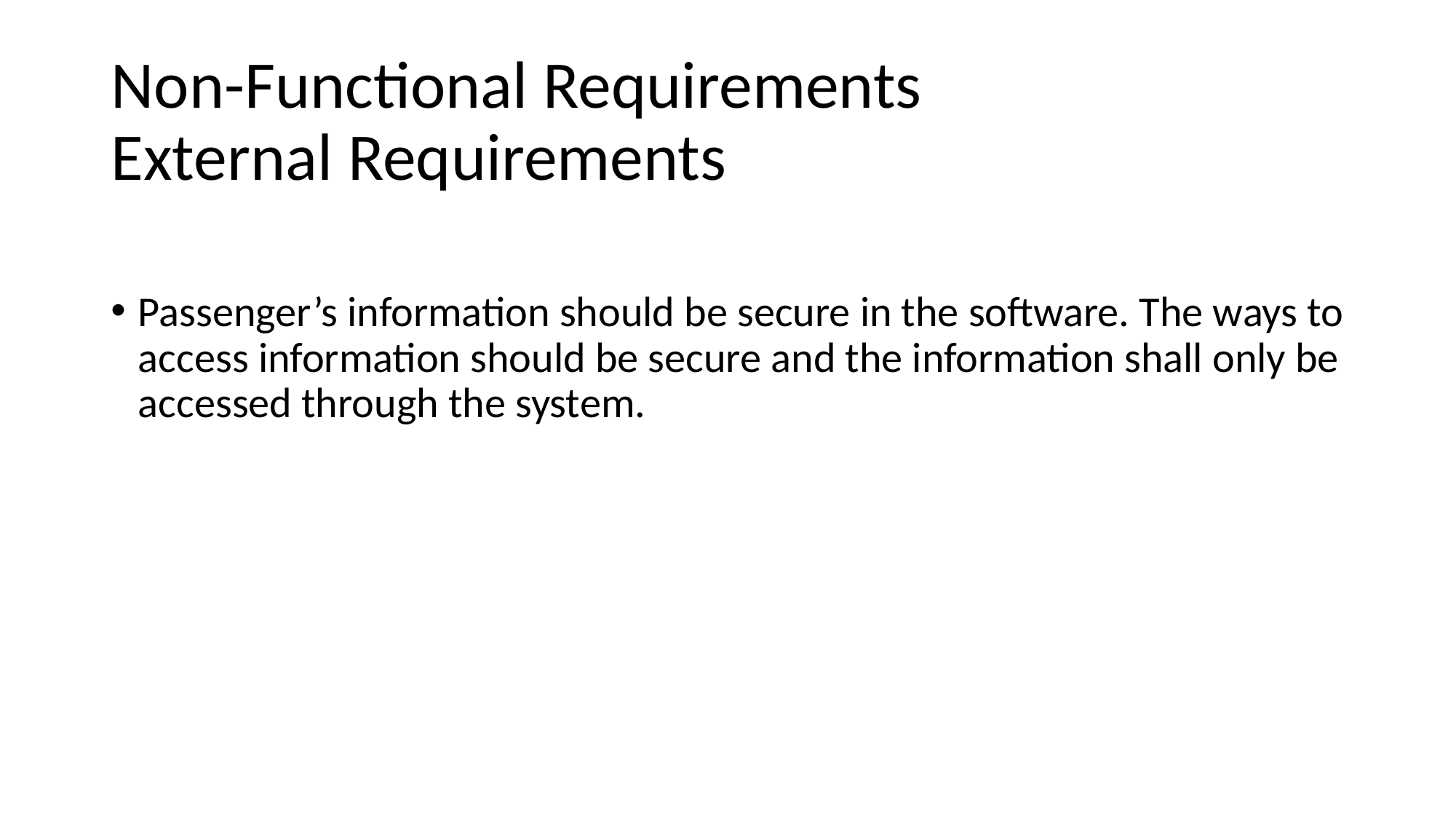

# Non-Functional Requirements External Requirements

Passenger’s information should be secure in the software. The ways to access information should be secure and the information shall only be accessed through the system.